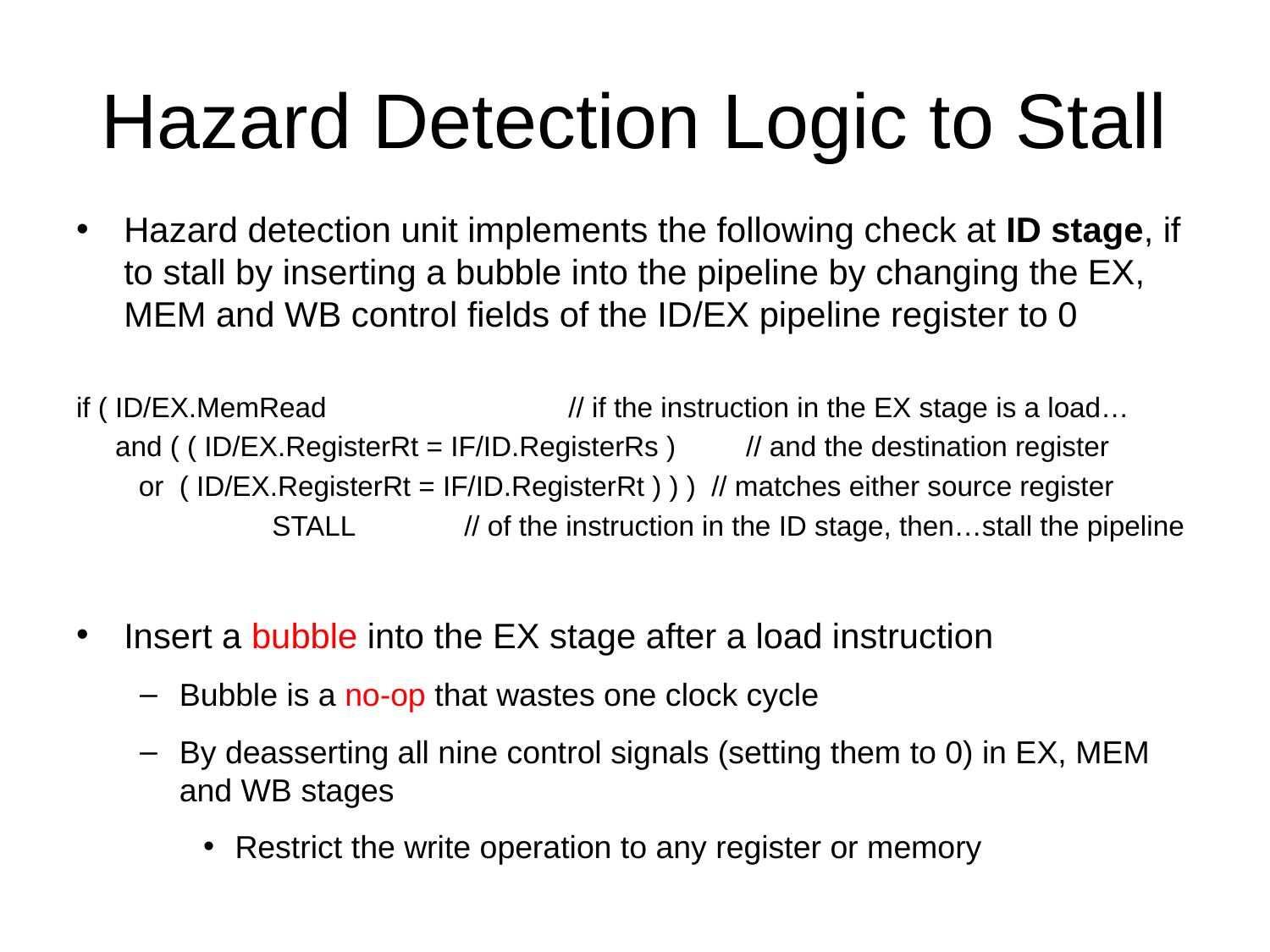

# Hazard Detection Logic to Stall
Hazard detection unit implements the following check at ID stage, if to stall by inserting a bubble into the pipeline by changing the EX, MEM and WB control fields of the ID/EX pipeline register to 0

if ( ID/EX.MemRead                               // if the instruction in the EX stage is a load…
     and ( ( ID/EX.RegisterRt = IF/ID.RegisterRs )         // and the destination register
        or  ( ID/EX.RegisterRt = IF/ID.RegisterRt ) ) )  // matches either source register
                         STALL              // of the instruction in the ID stage, then…stall the pipeline

Insert a bubble into the EX stage after a load instruction
Bubble is a no-op that wastes one clock cycle
By deasserting all nine control signals (setting them to 0) in EX, MEM and WB stages
Restrict the write operation to any register or memory